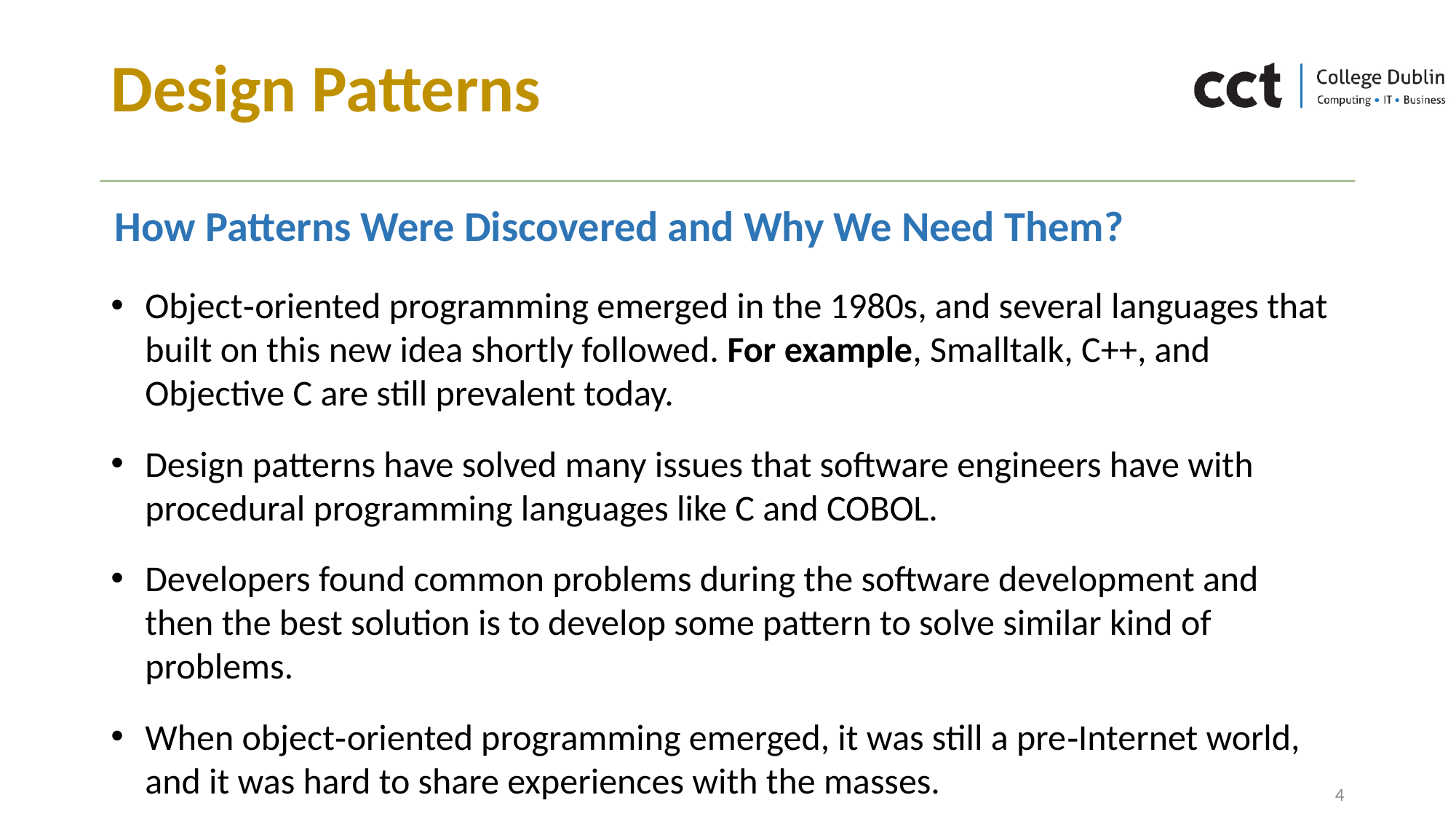

# Design Patterns
How Patterns Were Discovered and Why We Need Them?
Object‐oriented programming emerged in the 1980s, and several languages that built on this new idea shortly followed. For example, Smalltalk, C++, and Objective C are still prevalent today.
Design patterns have solved many issues that software engineers have with procedural programming languages like C and COBOL.
Developers found common problems during the software development and then the best solution is to develop some pattern to solve similar kind of problems.
When object‐oriented programming emerged, it was still a pre‐Internet world, and it was hard to share experiences with the masses.
4